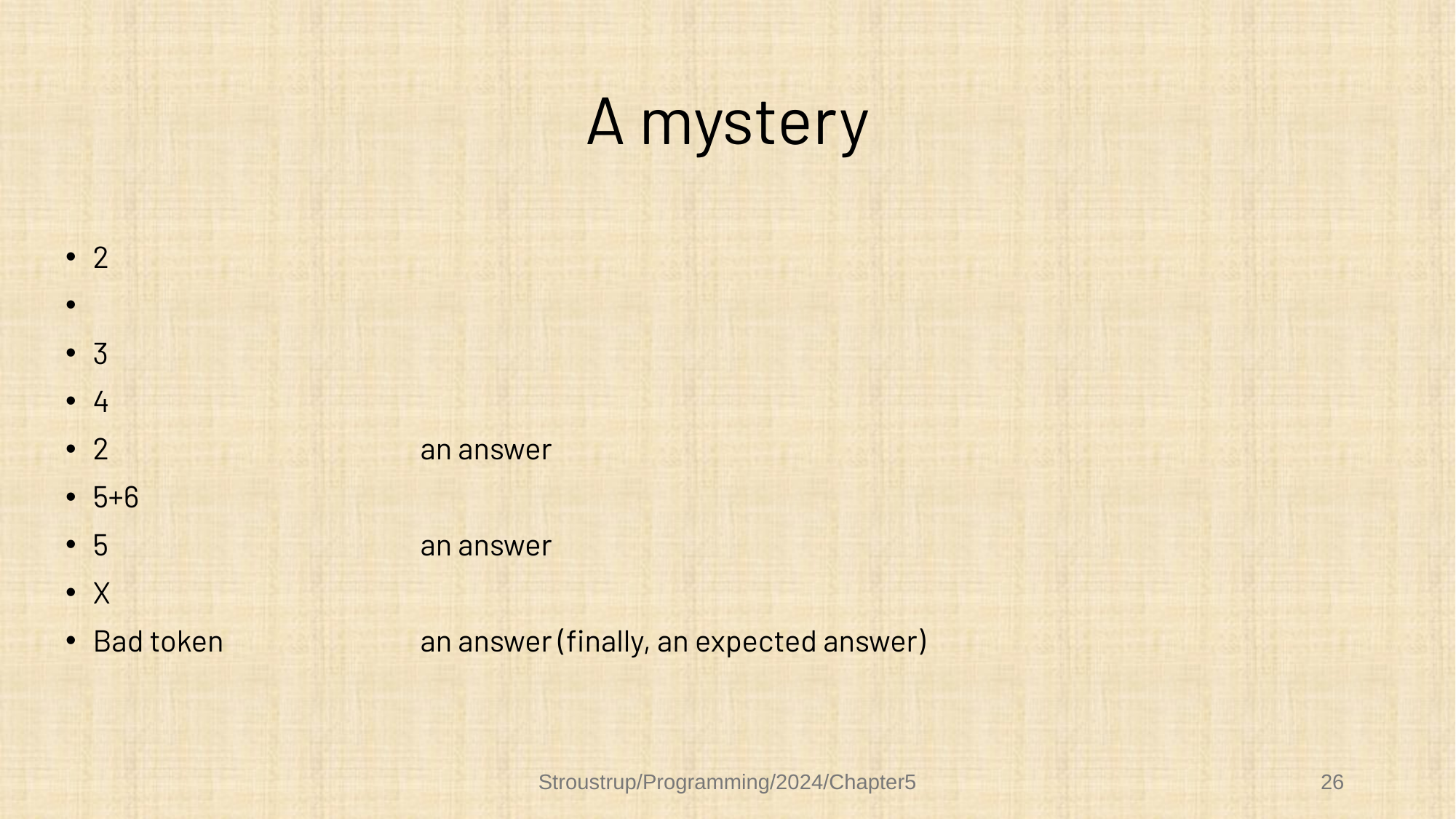

# A mystery
2

3
4
2			an answer
5+6
5			an answer
X
Bad token		an answer (finally, an expected answer)
Stroustrup/Programming/2024/Chapter5
26